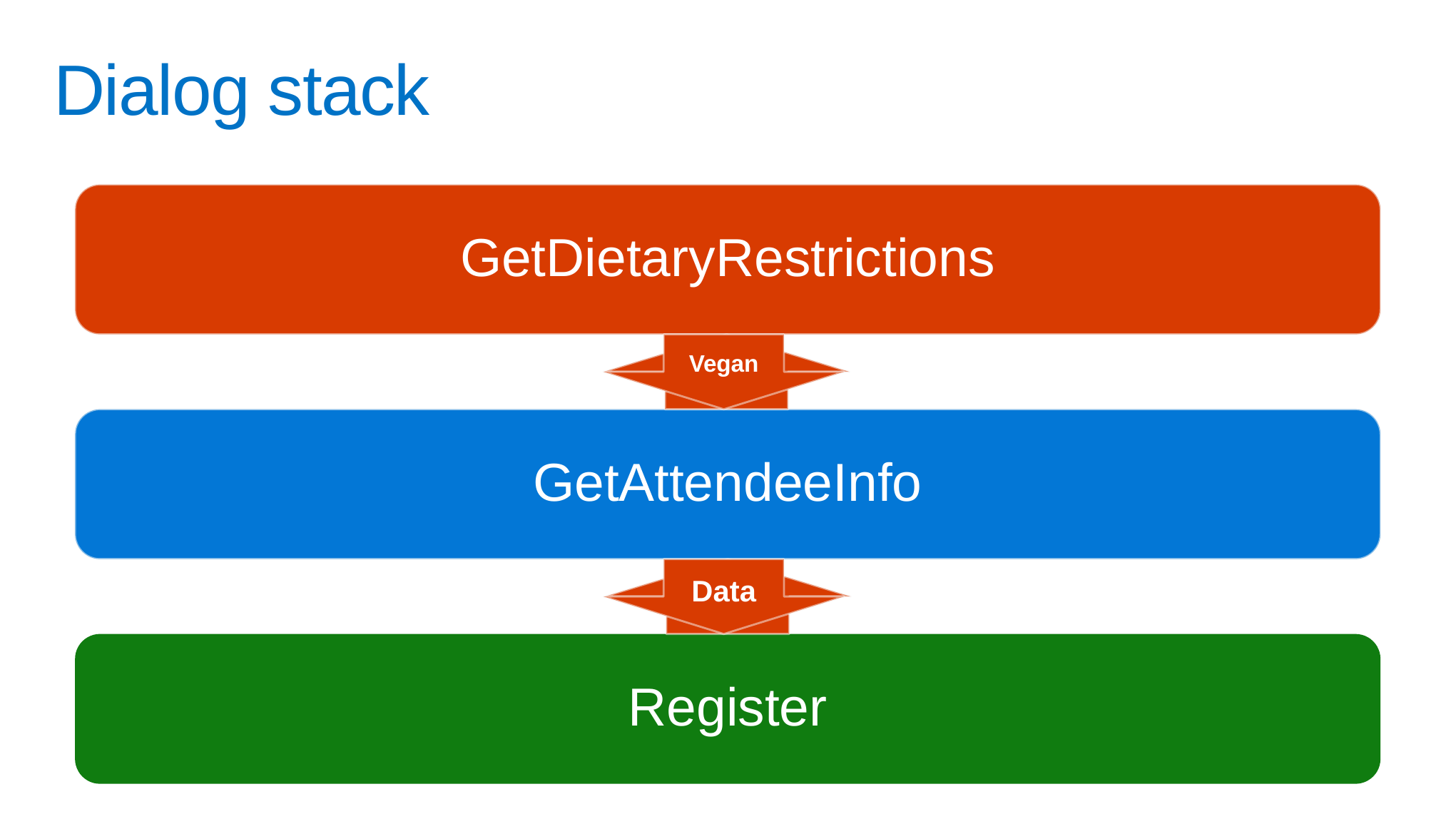

# Dialog stack
GetDietaryRestrictions

Vegan
GetAttendeeInfo
Data

Register